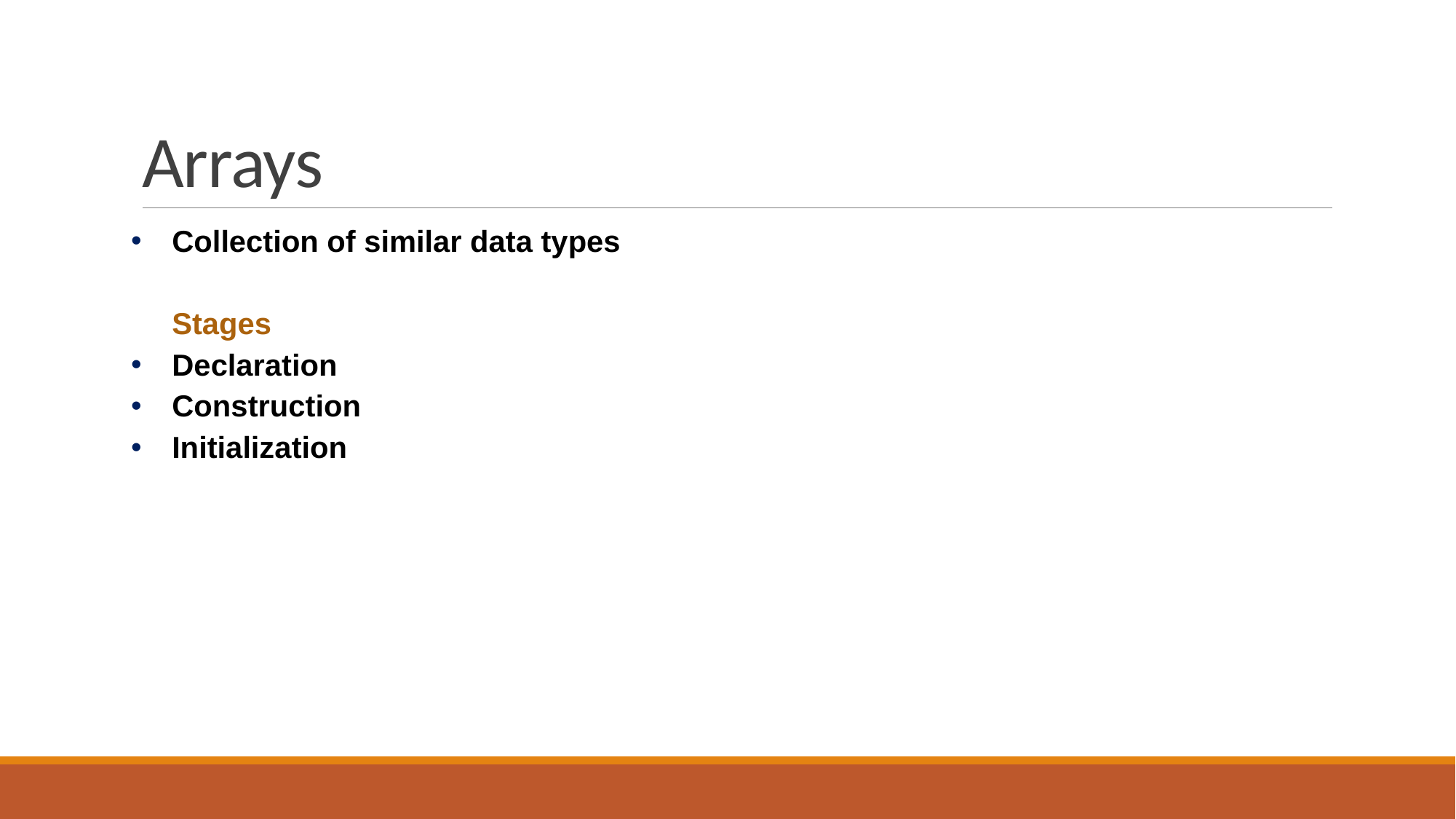

# Arrays
Collection of similar data types

	Stages
Declaration
Construction
Initialization